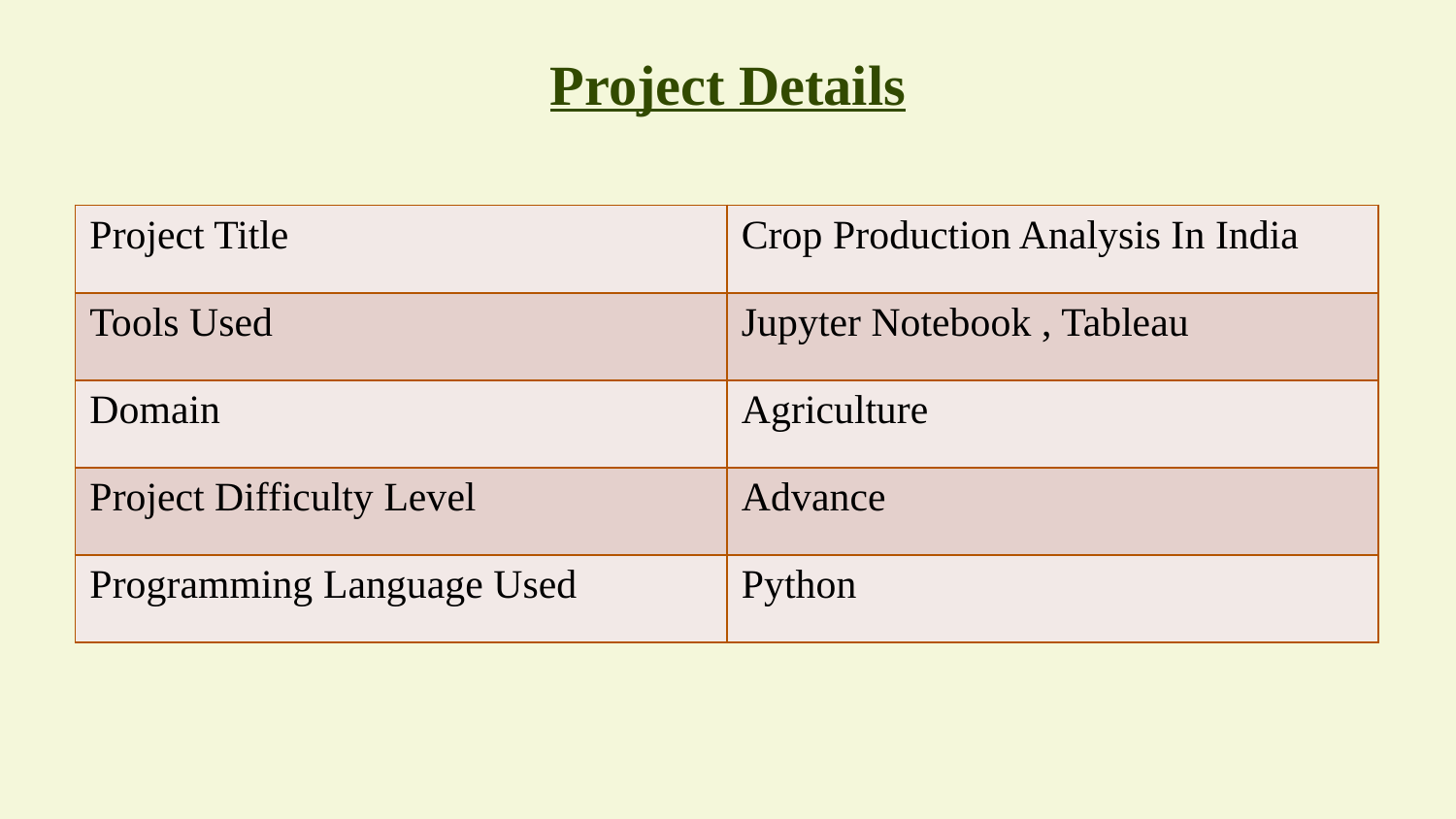

# Project Details
| Project Title | Crop Production Analysis In India |
| --- | --- |
| Tools Used | Jupyter Notebook , Tableau |
| Domain | Agriculture |
| Project Difficulty Level | Advance |
| Programming Language Used | Python |